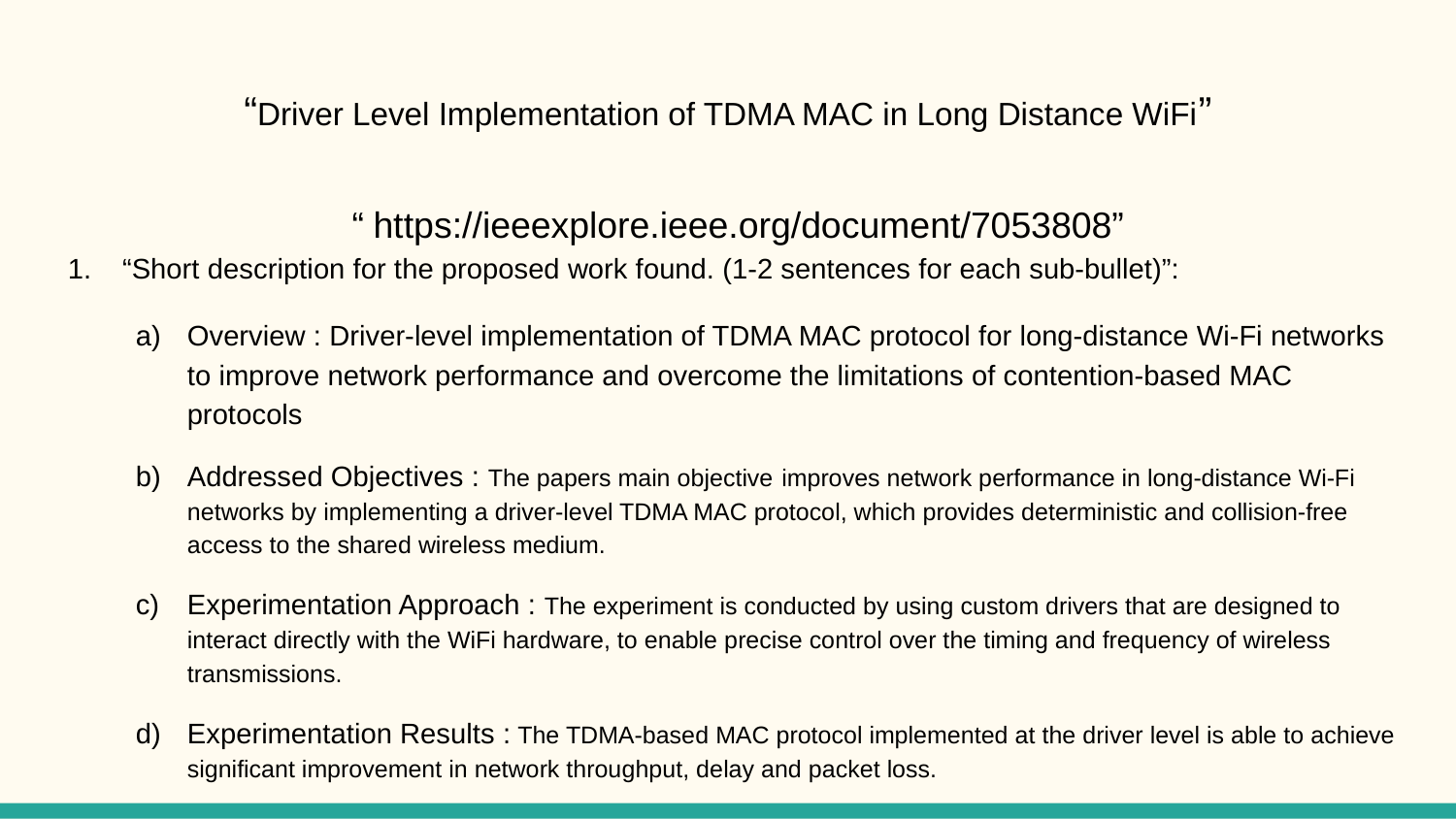

# “Driver Level Implementation of TDMA MAC in Long Distance WiFi”
  “ https://ieeexplore.ieee.org/document/7053808”
“Short description for the proposed work found. (1-2 sentences for each sub-bullet)”:
Overview : Driver-level implementation of TDMA MAC protocol for long-distance Wi-Fi networks to improve network performance and overcome the limitations of contention-based MAC protocols
Addressed Objectives : The papers main objective improves network performance in long-distance Wi-Fi networks by implementing a driver-level TDMA MAC protocol, which provides deterministic and collision-free access to the shared wireless medium.
Experimentation Approach : The experiment is conducted by using custom drivers that are designed to interact directly with the WiFi hardware, to enable precise control over the timing and frequency of wireless transmissions.
Experimentation Results : The TDMA-based MAC protocol implemented at the driver level is able to achieve significant improvement in network throughput, delay and packet loss.